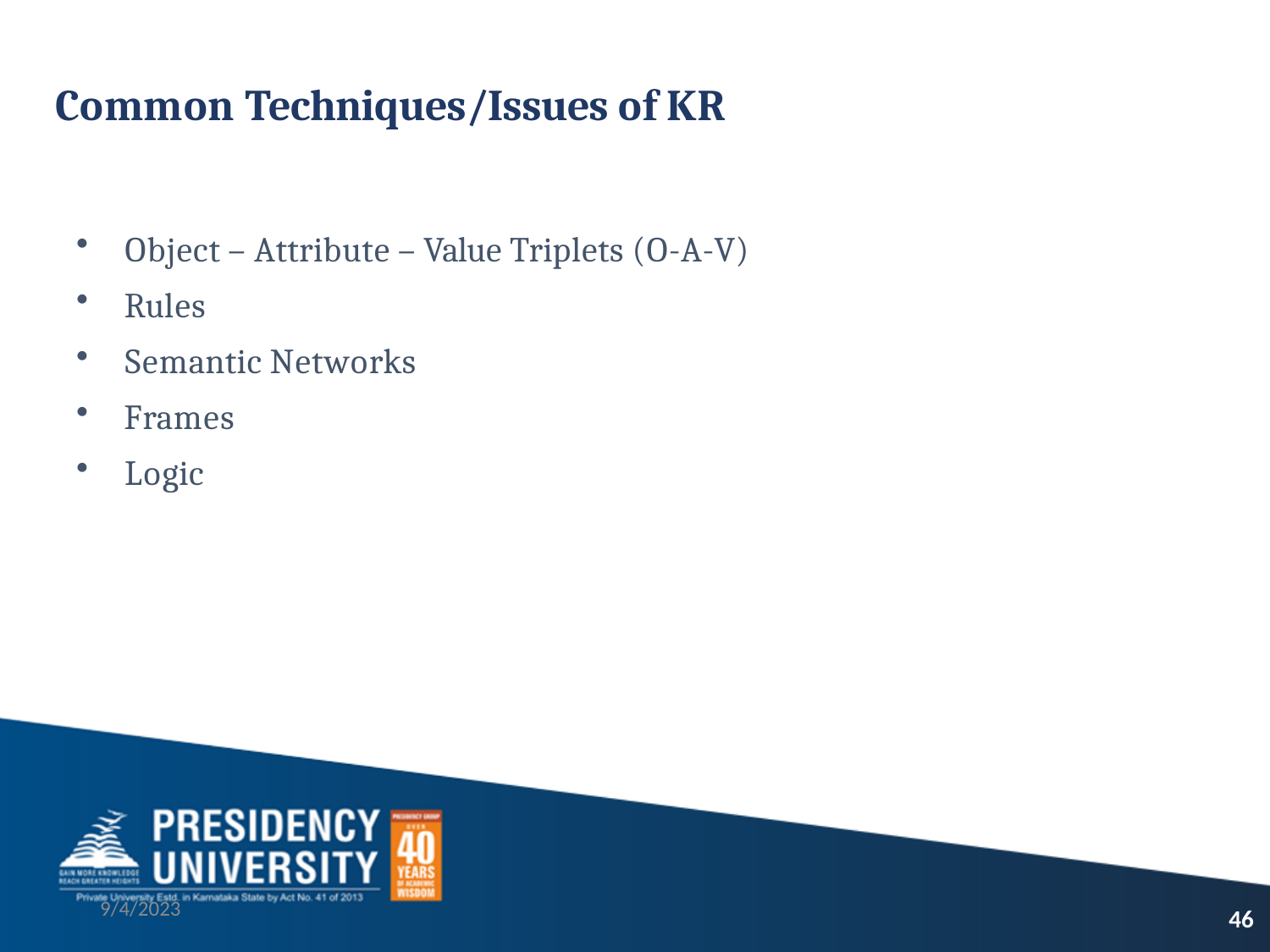

# Common Techniques/Issues of KR
Object – Attribute – Value Triplets (O-A-V)
Rules
Semantic Networks
Frames
Logic
9/4/2023
46